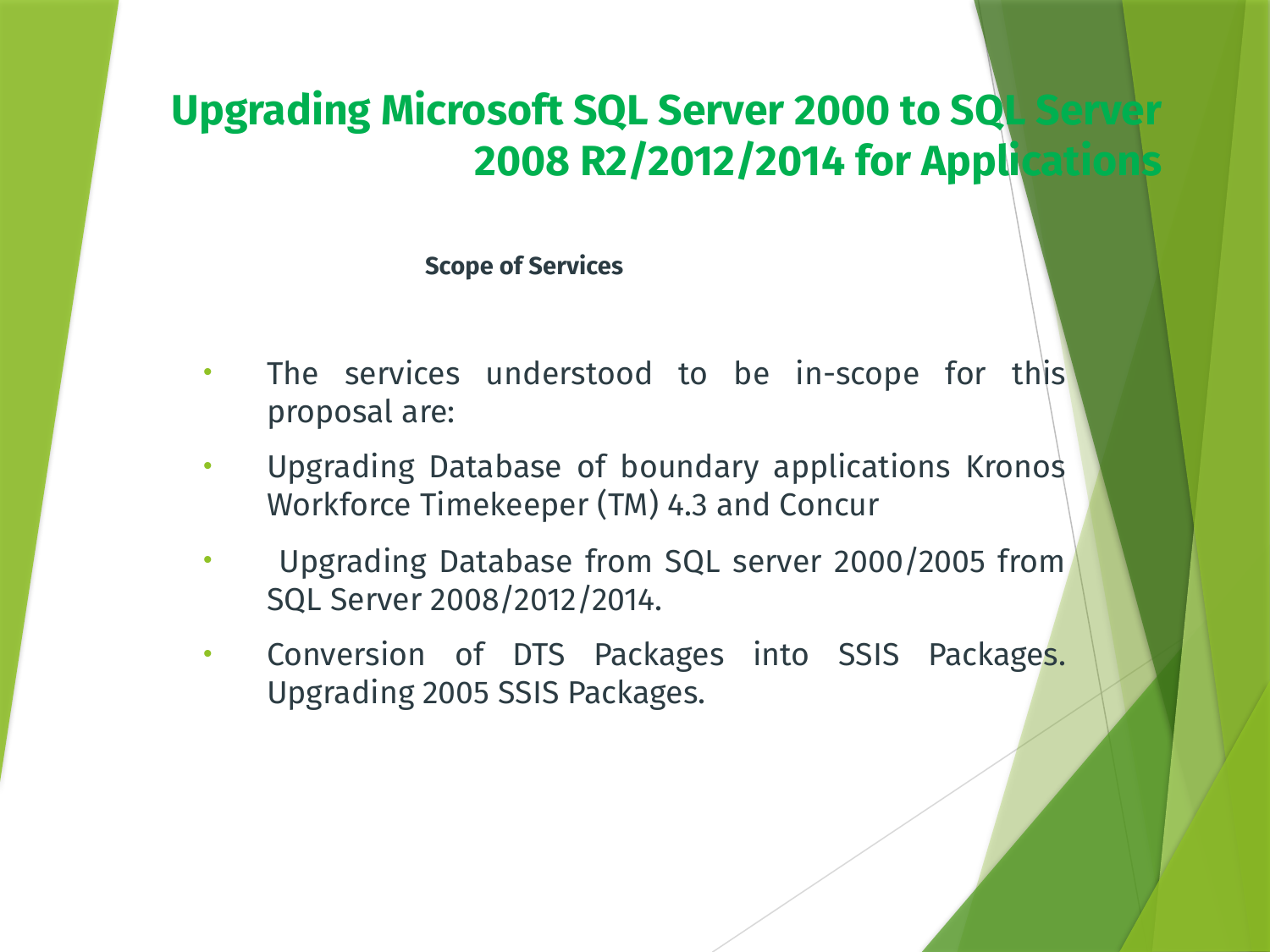

# Upgrading Microsoft SQL Server 2000 to SQL Server 2008 R2/2012/2014 for Applications
                Scope of Services

The services understood to be in-scope for this proposal are:
Upgrading Database of boundary applications Kronos Workforce Timekeeper (TM) 4.3 and Concur
 Upgrading Database from SQL server 2000/2005 from SQL Server 2008/2012/2014.
Conversion of DTS Packages into SSIS Packages. Upgrading 2005 SSIS Packages.